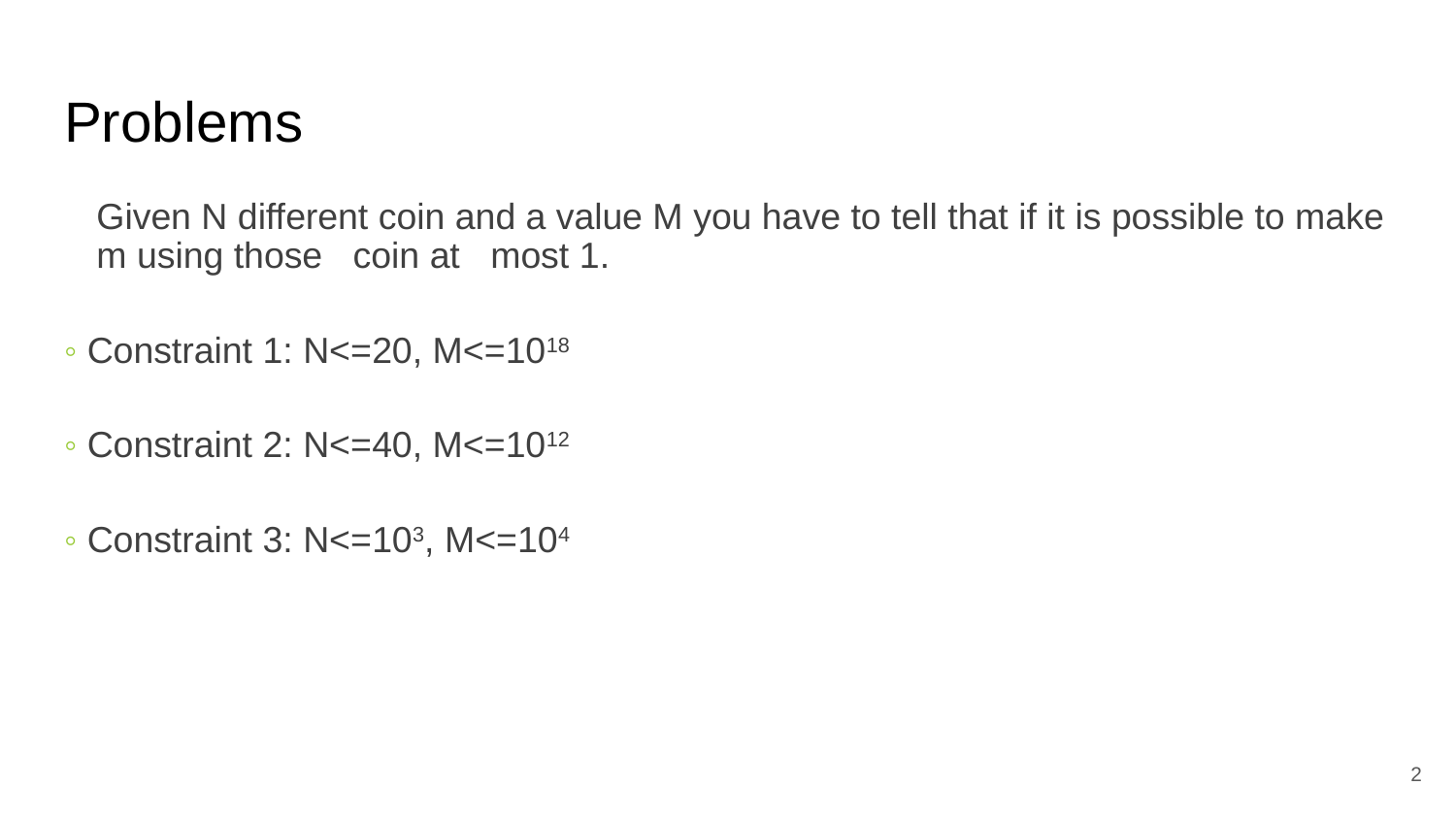

# Problems
Given N different coin and a value M you have to tell that if it is possible to make m using those   coin at   most 1.

◦ Constraint 1: N<=20, M<=1018

◦ Constraint 2: N<=40, M<=1012

◦ Constraint 3: N<=103, M<=104

2